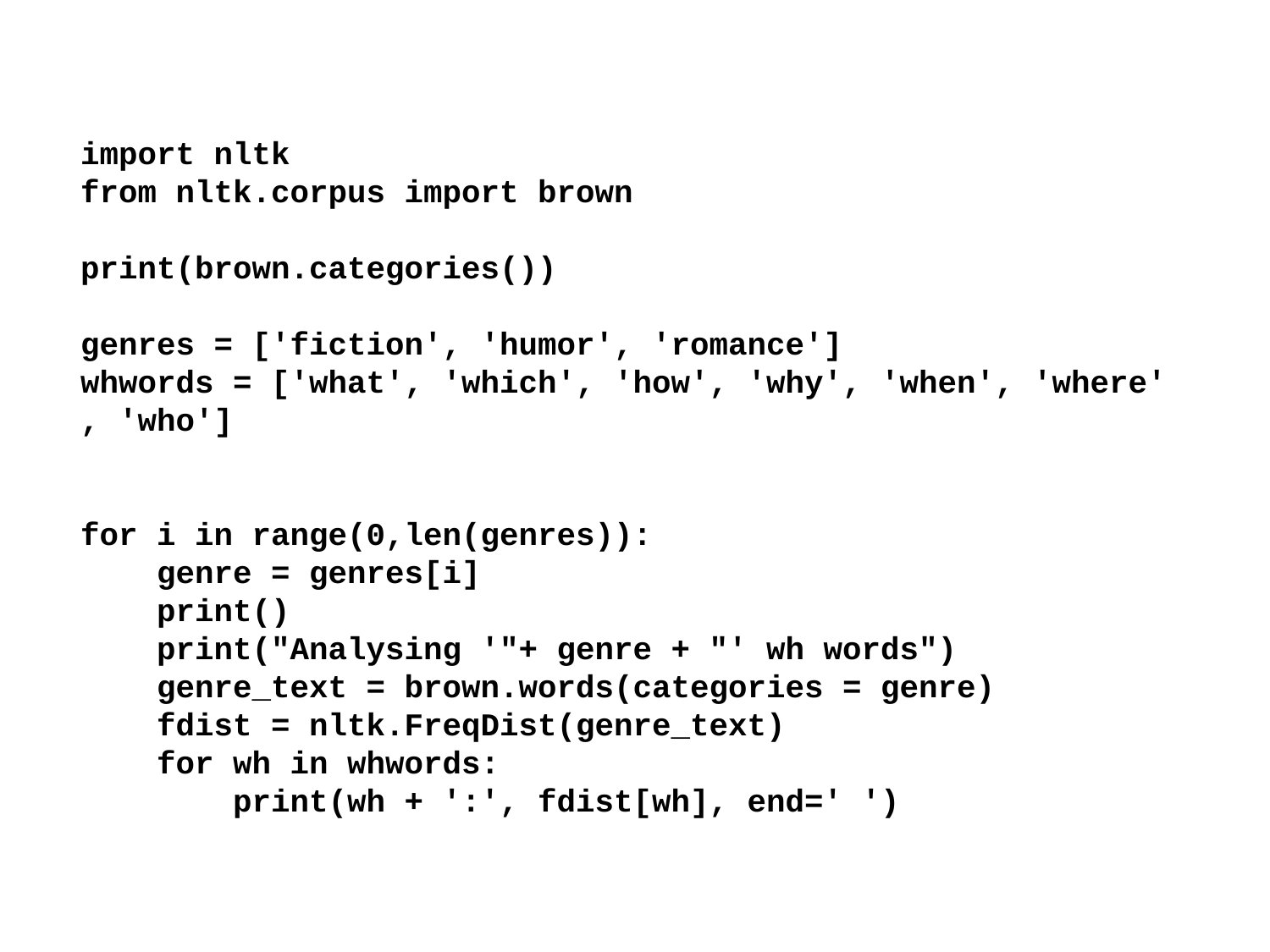

import nltk
from nltk.corpus import brown
print(brown.categories())
genres = ['fiction', 'humor', 'romance']
whwords = ['what', 'which', 'how', 'why', 'when', 'where', 'who']
for i in range(0,len(genres)):
    genre = genres[i]
    print()
    print("Analysing '"+ genre + "' wh words")
    genre_text = brown.words(categories = genre)
    fdist = nltk.FreqDist(genre_text)
    for wh in whwords:
        print(wh + ':', fdist[wh], end=' ')